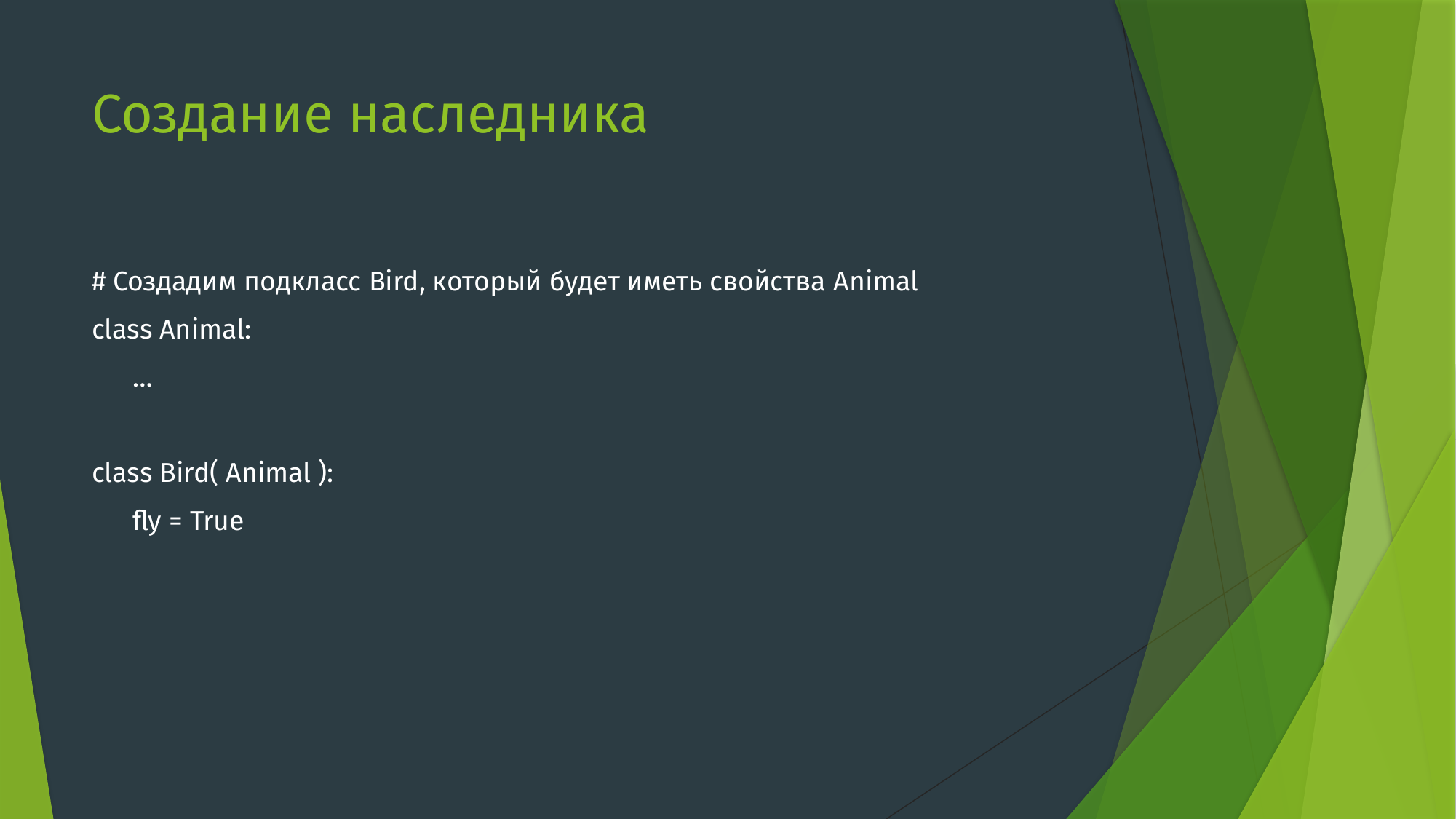

# Создание наследника
# Создадим подкласс Bird, который будет иметь свойства Animal
class Animal:
	…

class Bird( Animal ):
	fly = True